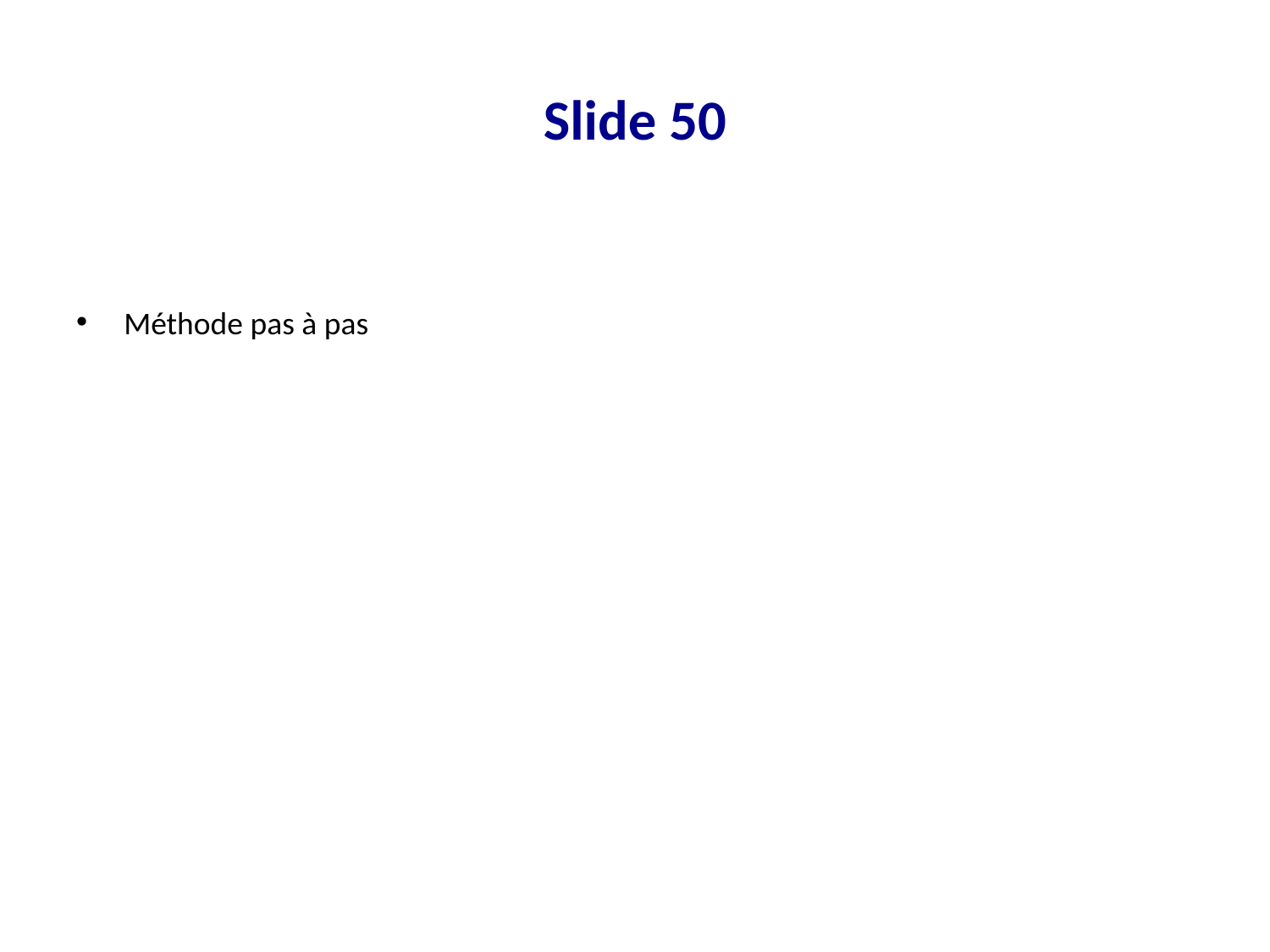

# Slide 50

Méthode pas à pas